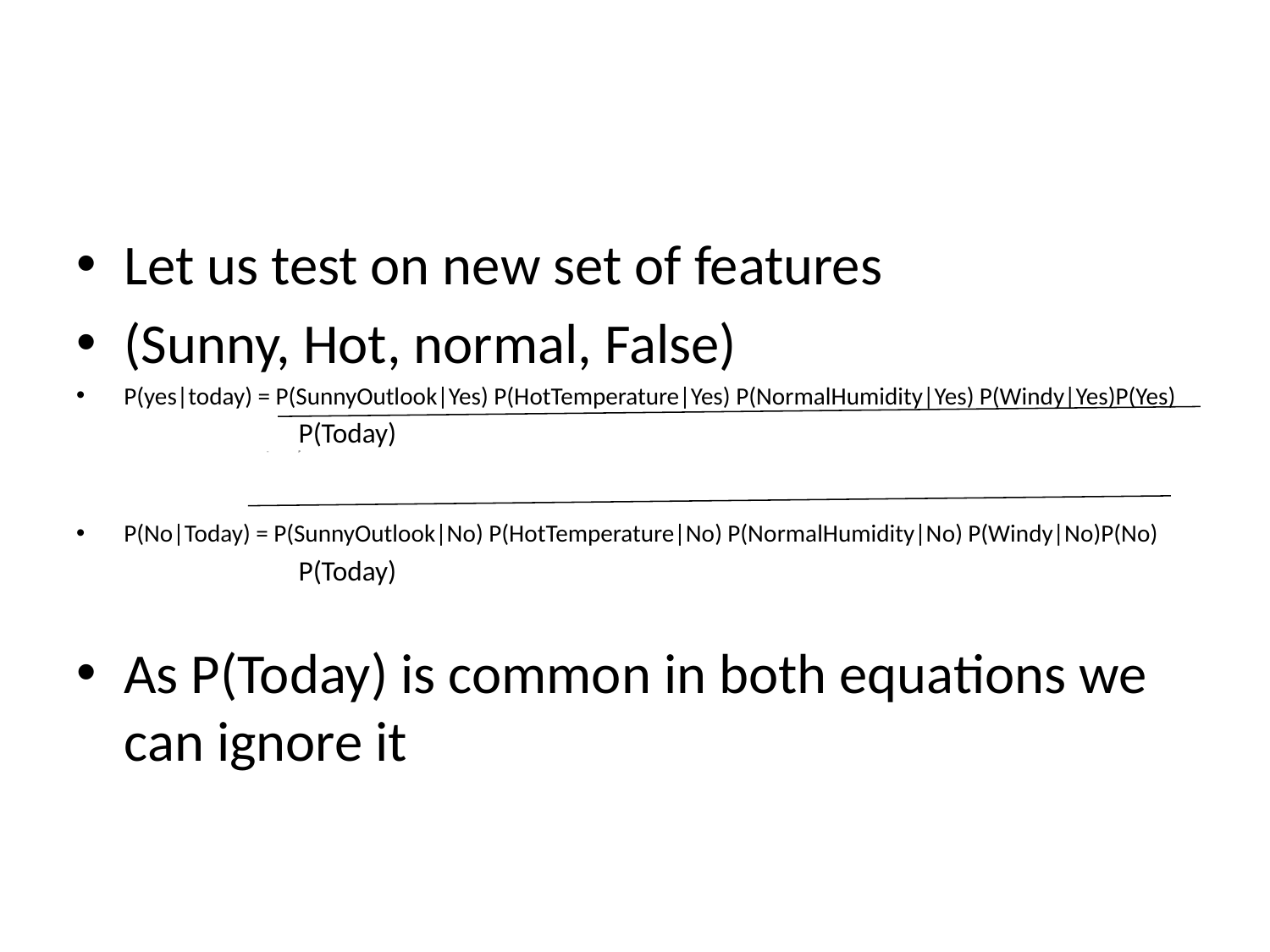

#
Let us test on new set of features
(Sunny, Hot, normal, False)
P(yes|today) = P(SunnyOutlook|Yes) P(HotTemperature|Yes) P(NormalHumidity|Yes) P(Windy|Yes)P(Yes)
	P(Today)
P

P(No|Today) = P(SunnyOutlook|No) P(HotTemperature|No) P(NormalHumidity|No) P(Windy|No)P(No)
	P(Today)

As P(Today) is common in both equations we can ignore it